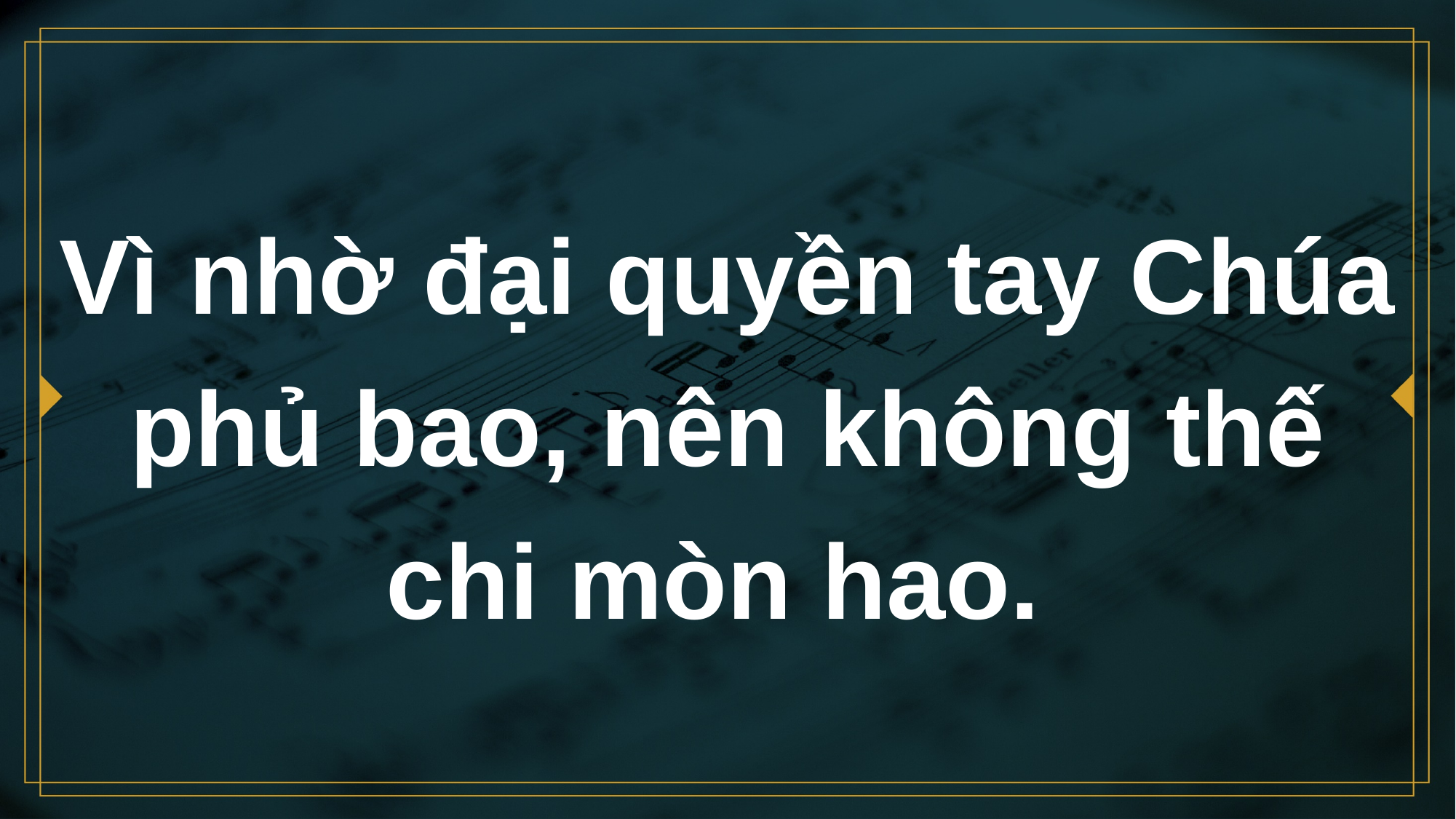

# Vì nhờ đại quyền tay Chúa phủ bao, nên không thế chi mòn hao.